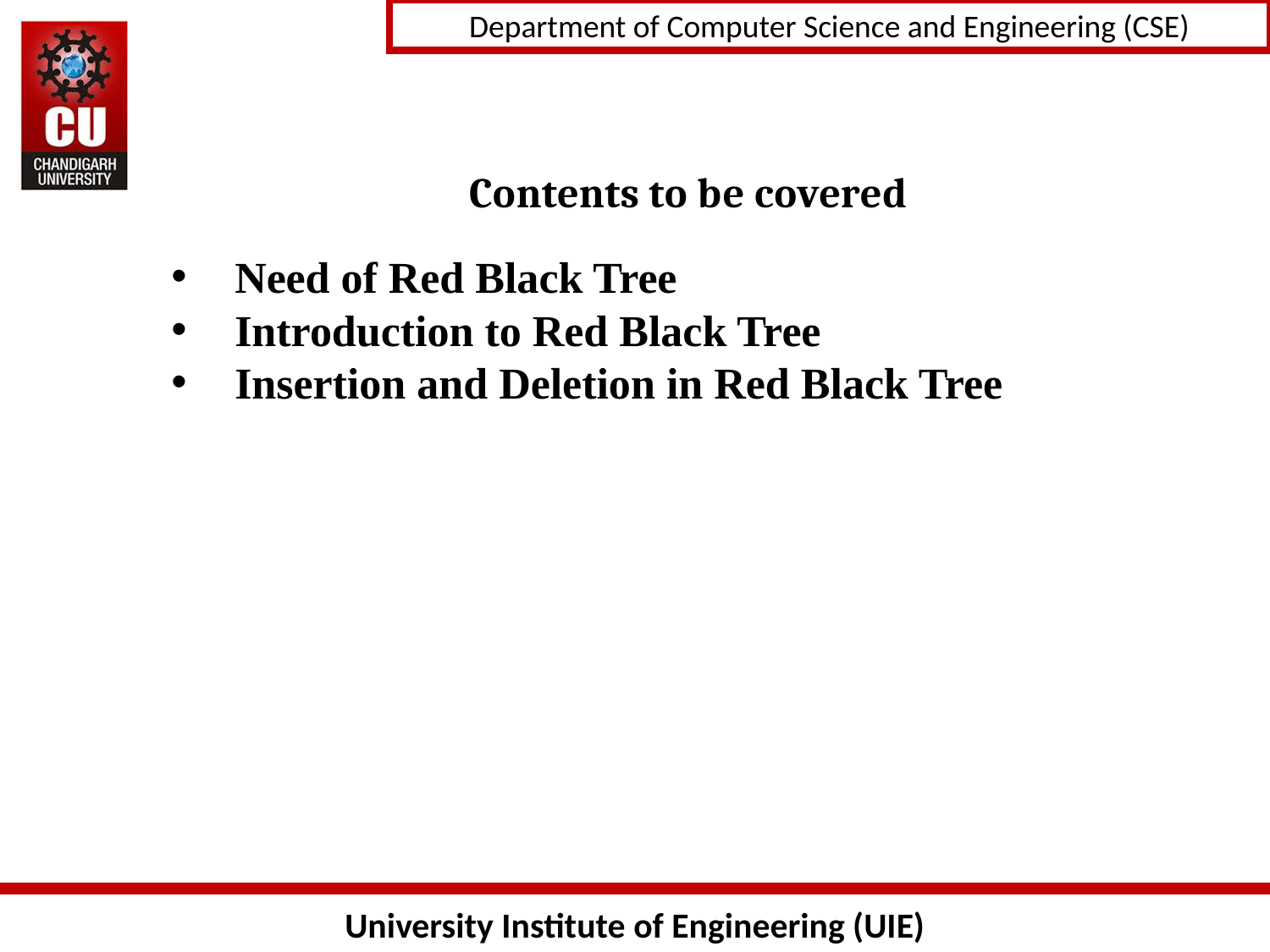

# Contents to be covered

Need of Red Black Tree
Introduction to Red Black Tree
Insertion and Deletion in Red Black Tree